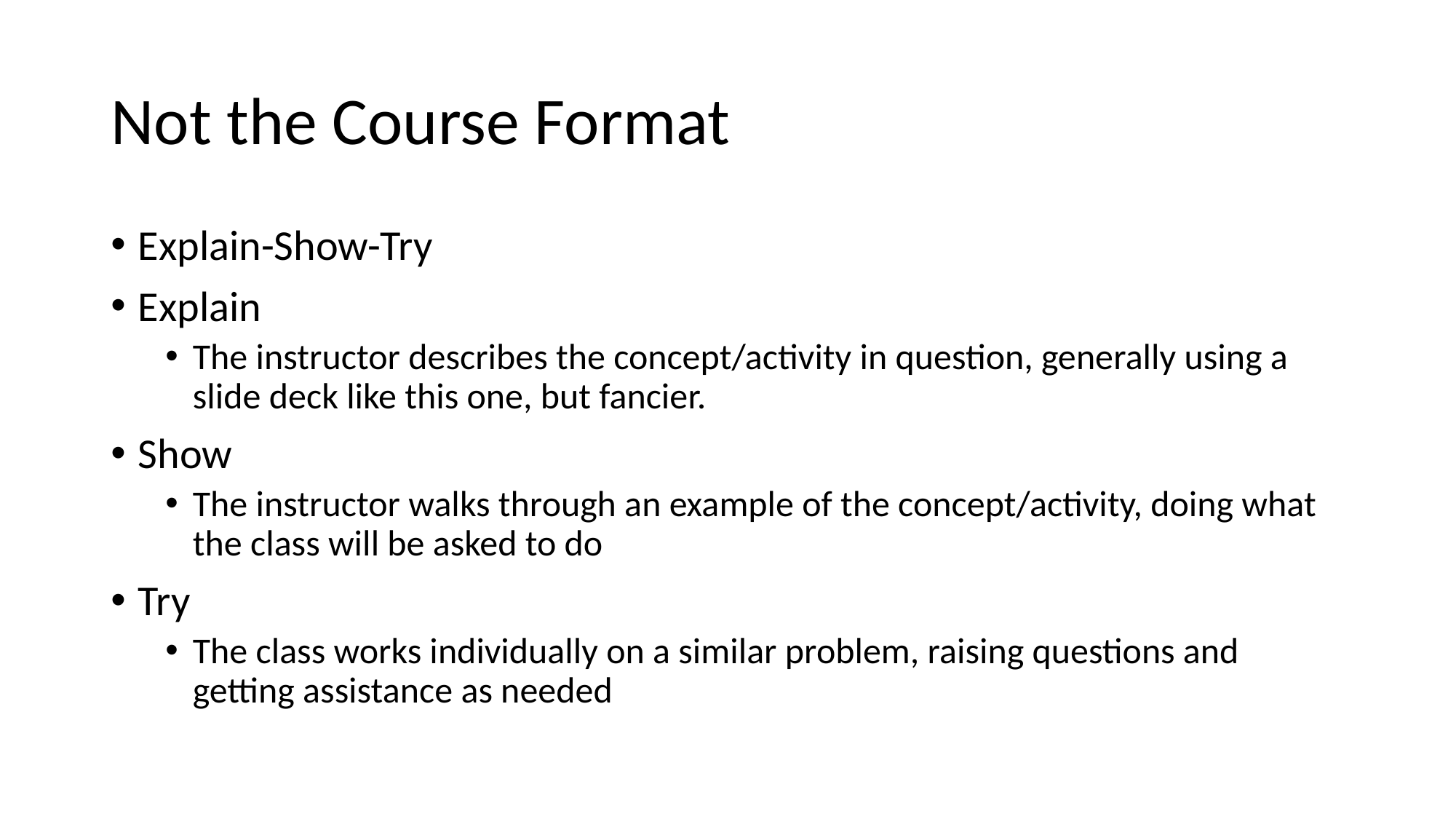

# Not the Course Format
Explain-Show-Try
Explain
The instructor describes the concept/activity in question, generally using a slide deck like this one, but fancier.
Show
The instructor walks through an example of the concept/activity, doing what the class will be asked to do
Try
The class works individually on a similar problem, raising questions and getting assistance as needed